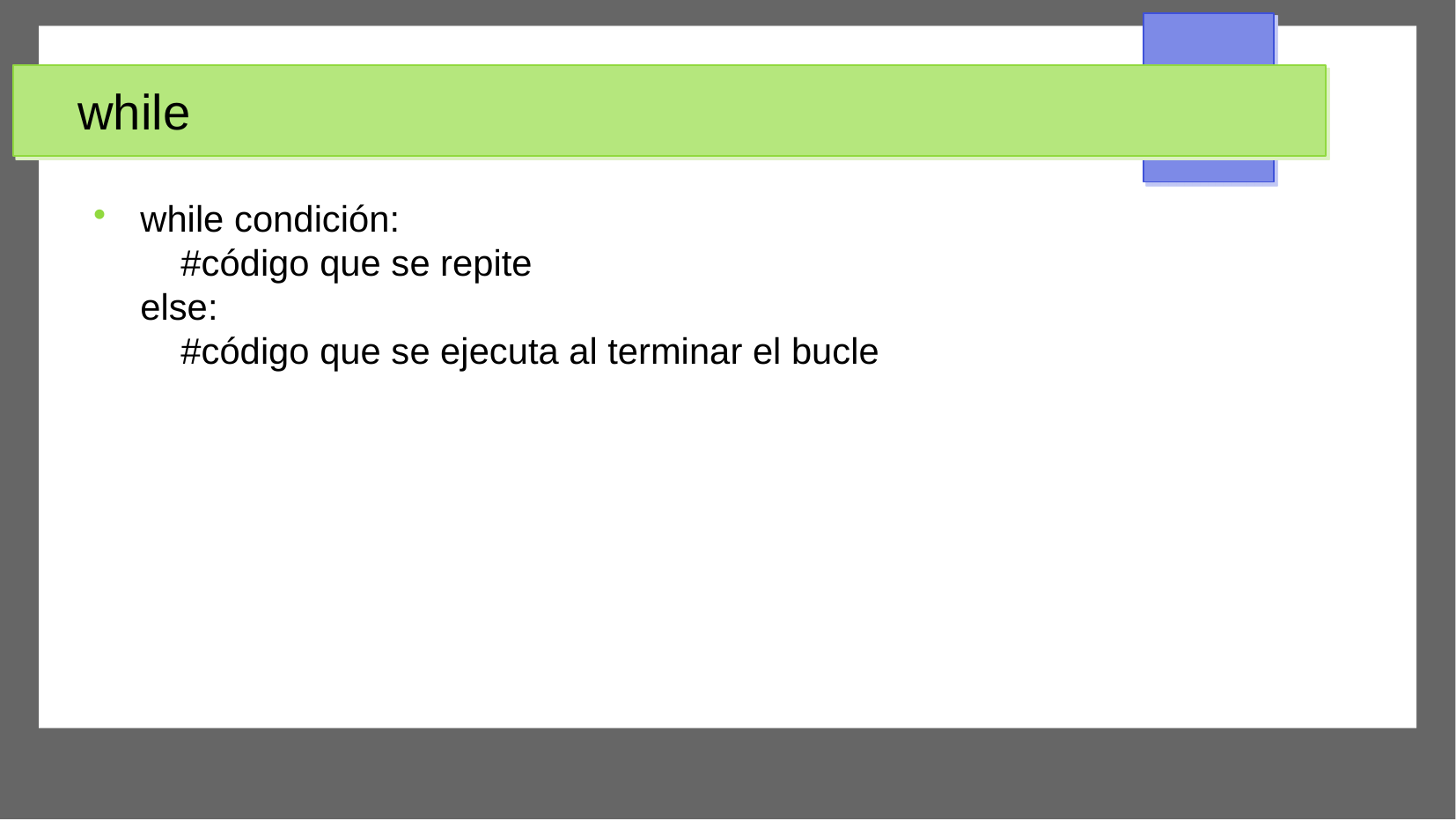

# while
while condición:
    #código que se repite
else:
    #código que se ejecuta al terminar el bucle